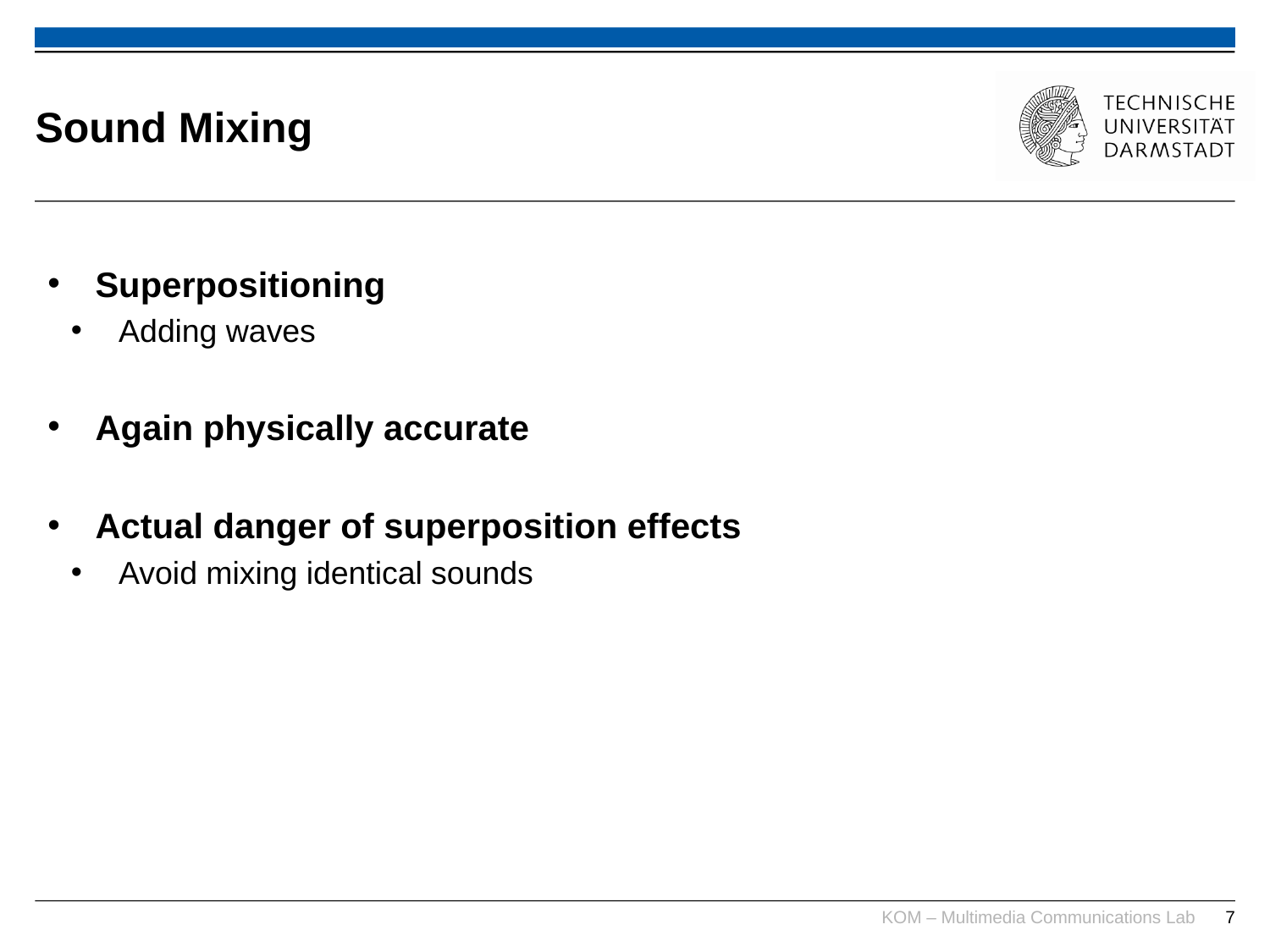

# Sound Mixing

Superpositioning
Adding waves

Again physically accurate

Actual danger of superposition effects
Avoid mixing identical sounds